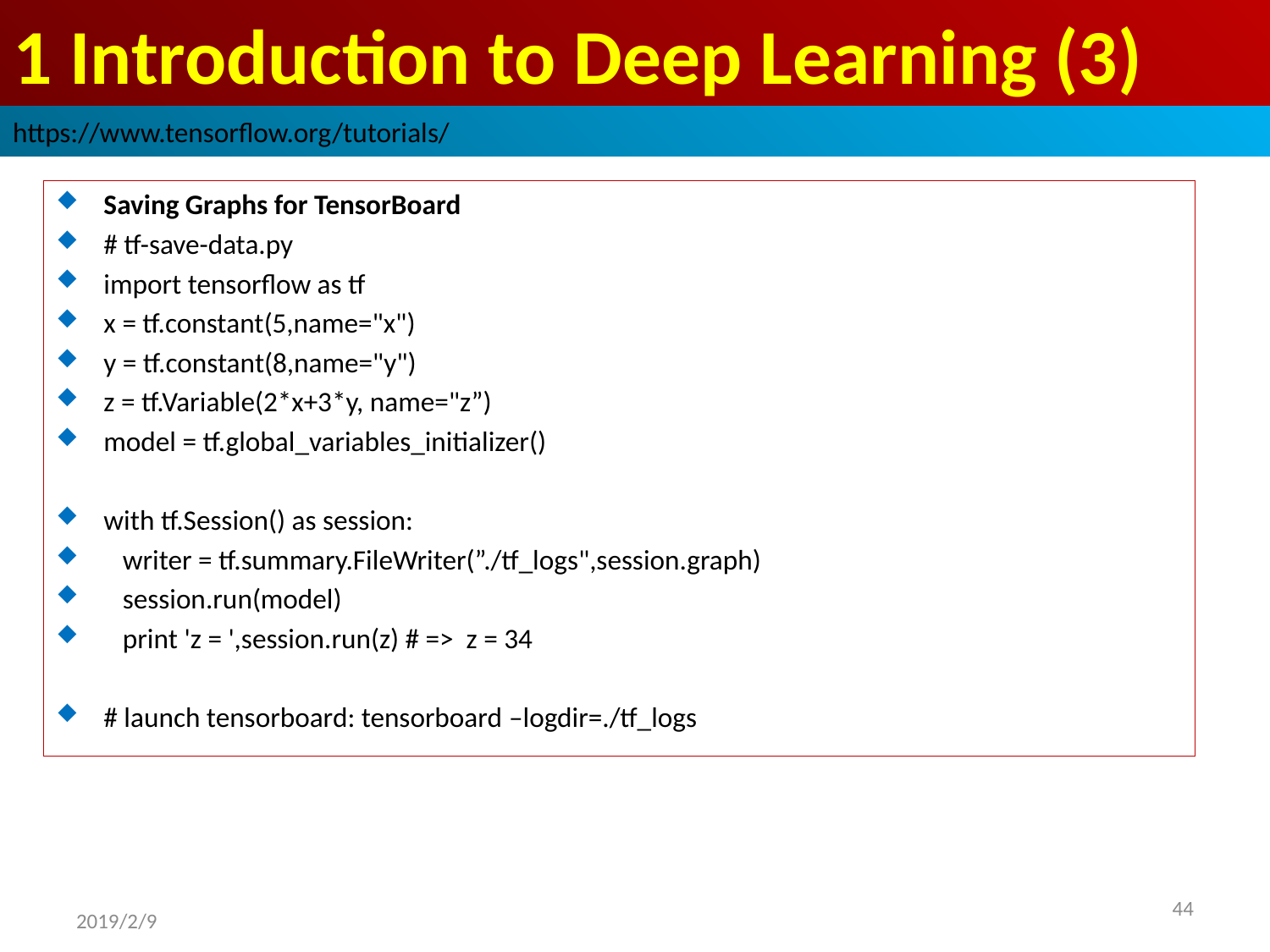

# 1 Introduction to Deep Learning (3)
https://www.tensorflow.org/tutorials/
Saving Graphs for TensorBoard
# tf-save-data.py
import tensorflow as tf
x = tf.constant(5,name="x")
y = tf.constant(8,name="y")
z = tf.Variable(2*x+3*y, name="z”)
model = tf.global_variables_initializer()

with tf.Session() as session:
   writer = tf.summary.FileWriter(”./tf_logs",session.graph)
   session.run(model)
   print 'z = ',session.run(z) # =>  z = 34

# launch tensorboard: tensorboard –logdir=./tf_logs

2019/2/9
44